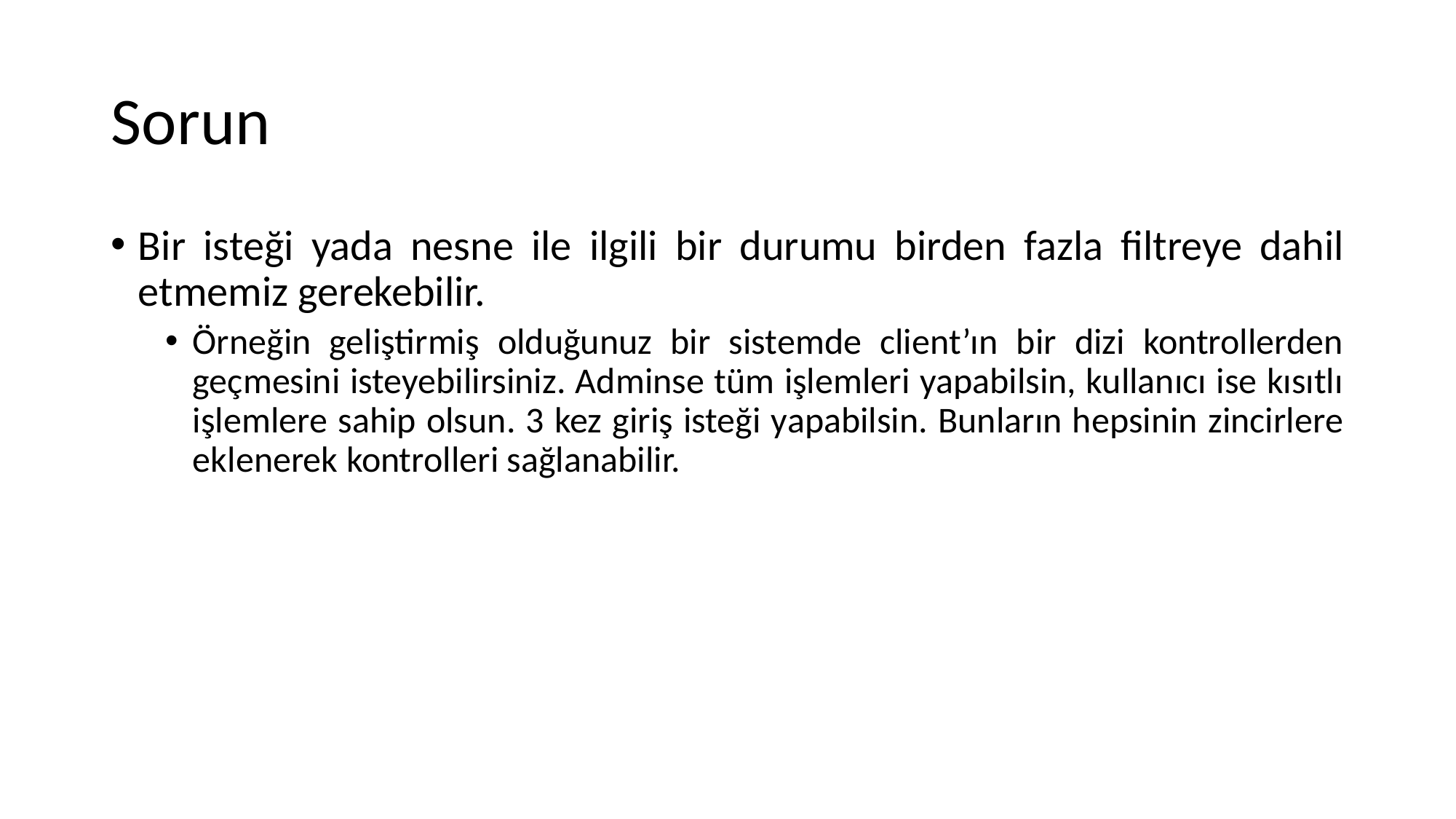

# Sorun
Bir isteği yada nesne ile ilgili bir durumu birden fazla filtreye dahil etmemiz gerekebilir.
Örneğin geliştirmiş olduğunuz bir sistemde client’ın bir dizi kontrollerden geçmesini isteyebilirsiniz. Adminse tüm işlemleri yapabilsin, kullanıcı ise kısıtlı işlemlere sahip olsun. 3 kez giriş isteği yapabilsin. Bunların hepsinin zincirlere eklenerek kontrolleri sağlanabilir.